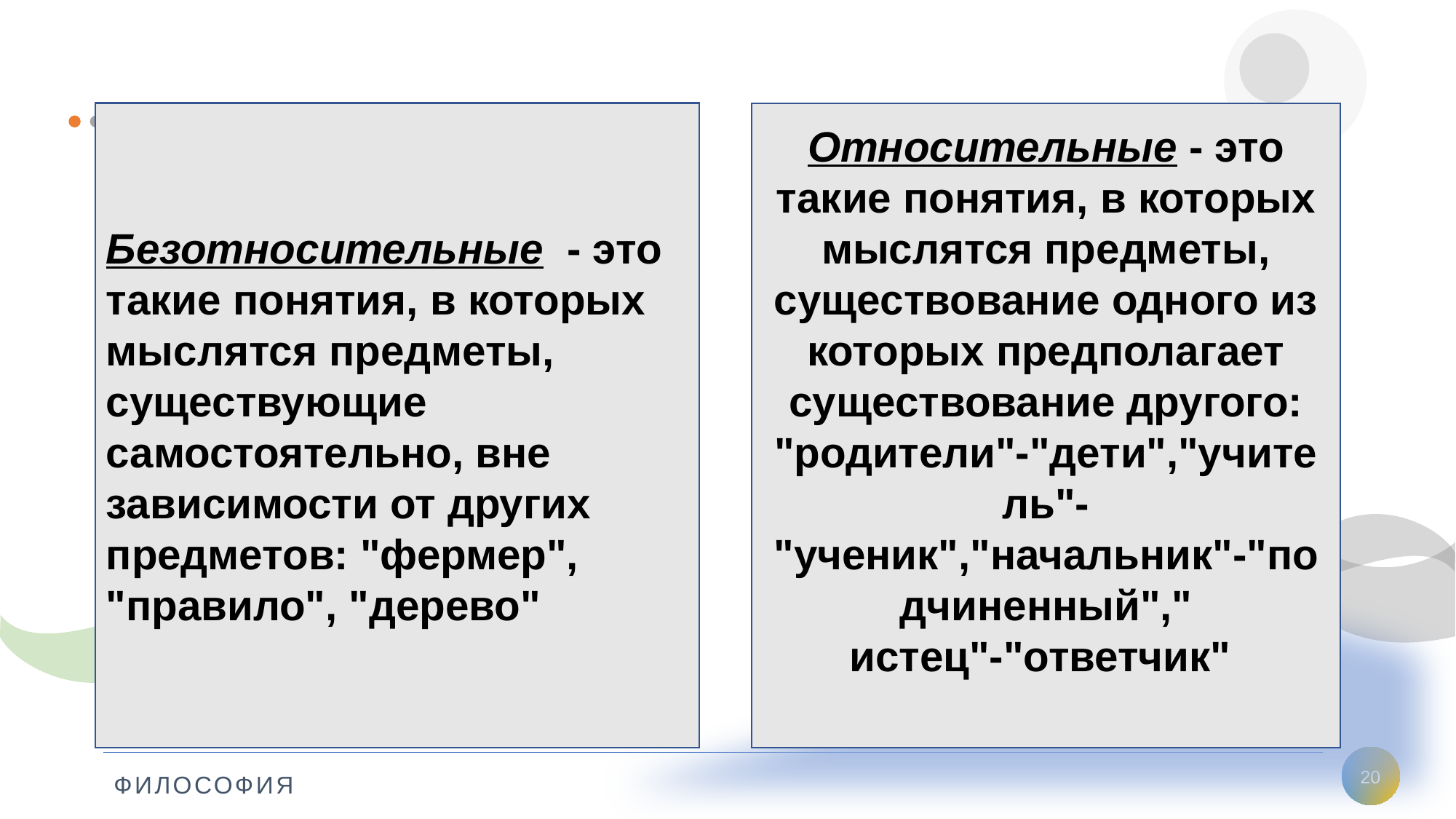

Безотносительные  - это такие понятия, в которых мыслятся предметы, существующие самостоятельно, вне зависимости от других предметов: "фермер", "правило", "дерево"
Относительные - это такие понятия, в которых мыслятся предметы, существование одного из которых предполагает существование другого: "родители"-"дети","учитель"- "ученик","начальник"-"подчиненный"," истец"-"ответчик"

ФИЛОСОФИЯ

HSM
Т
0

20